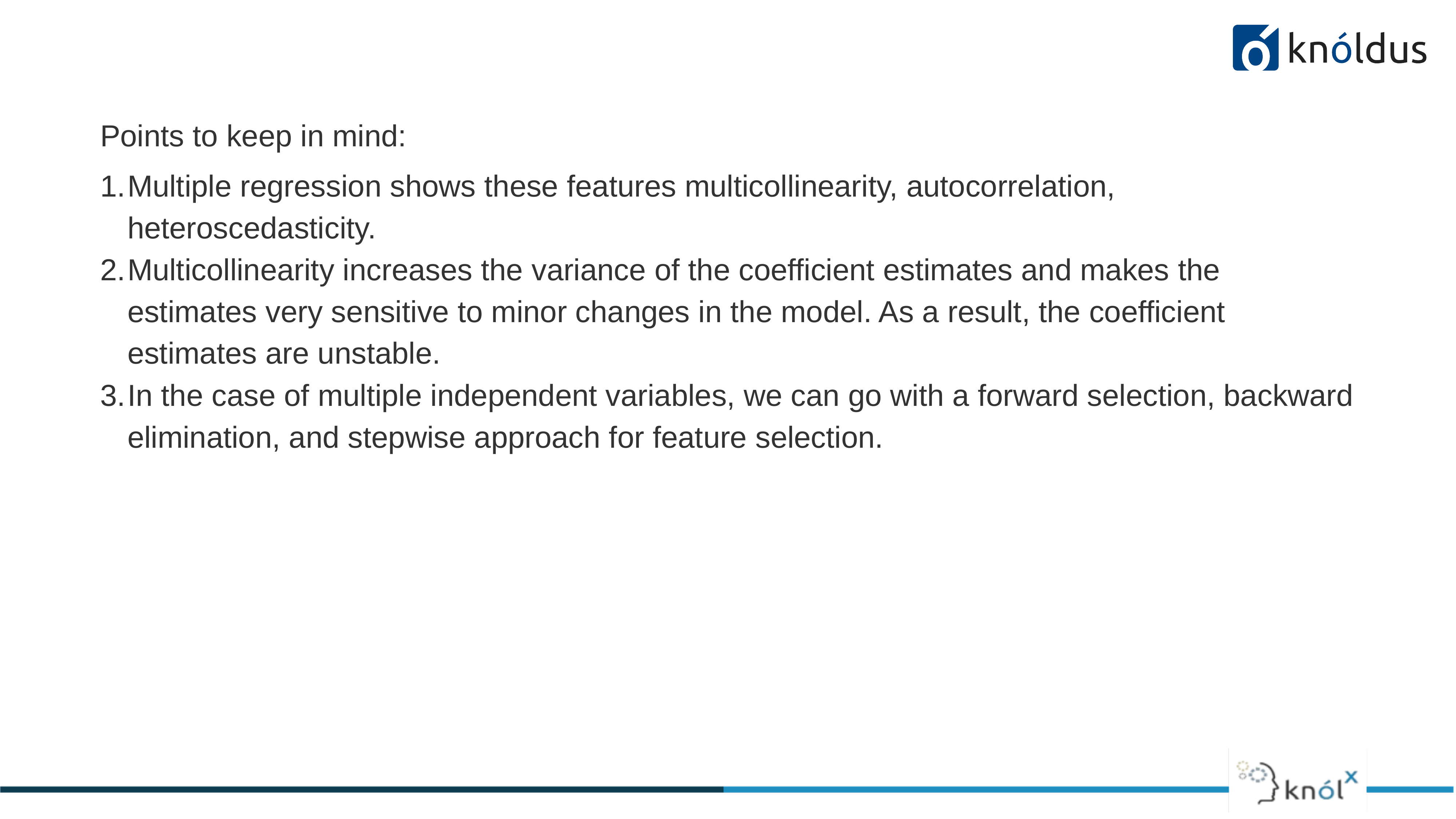

#
Points to keep in mind:
Multiple regression shows these features multicollinearity, autocorrelation, heteroscedasticity.
Multicollinearity increases the variance of the coefficient estimates and makes the estimates very sensitive to minor changes in the model. As a result, the coefficient estimates are unstable.
In the case of multiple independent variables, we can go with a forward selection, backward elimination, and stepwise approach for feature selection.